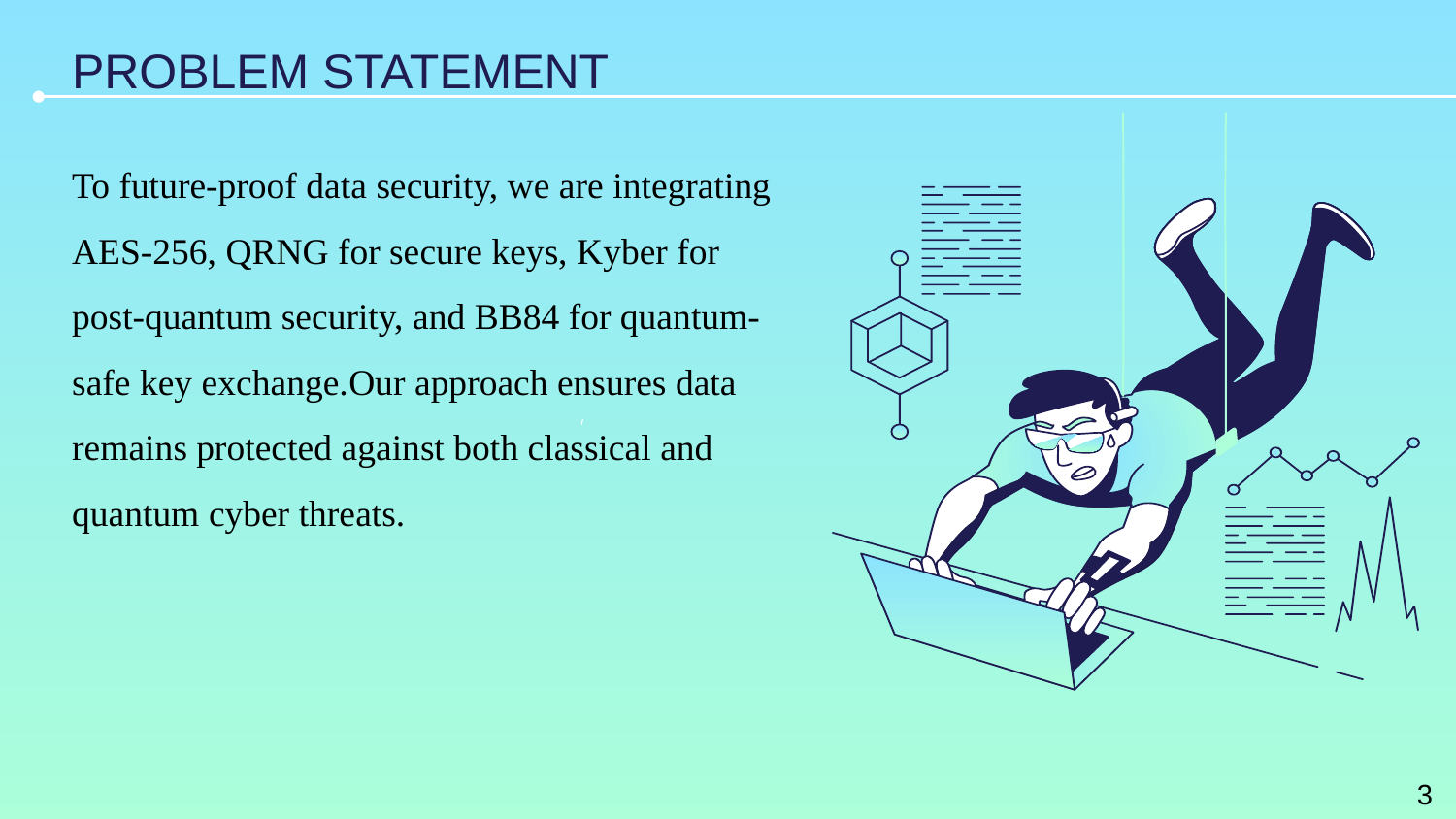

# PROBLEM STATEMENT

To future-proof data security, we are integrating AES-256, QRNG for secure keys, Kyber for post-quantum security, and BB84 for quantum-safe key exchange.Our approach ensures data remains protected against both classical and quantum cyber threats.

3